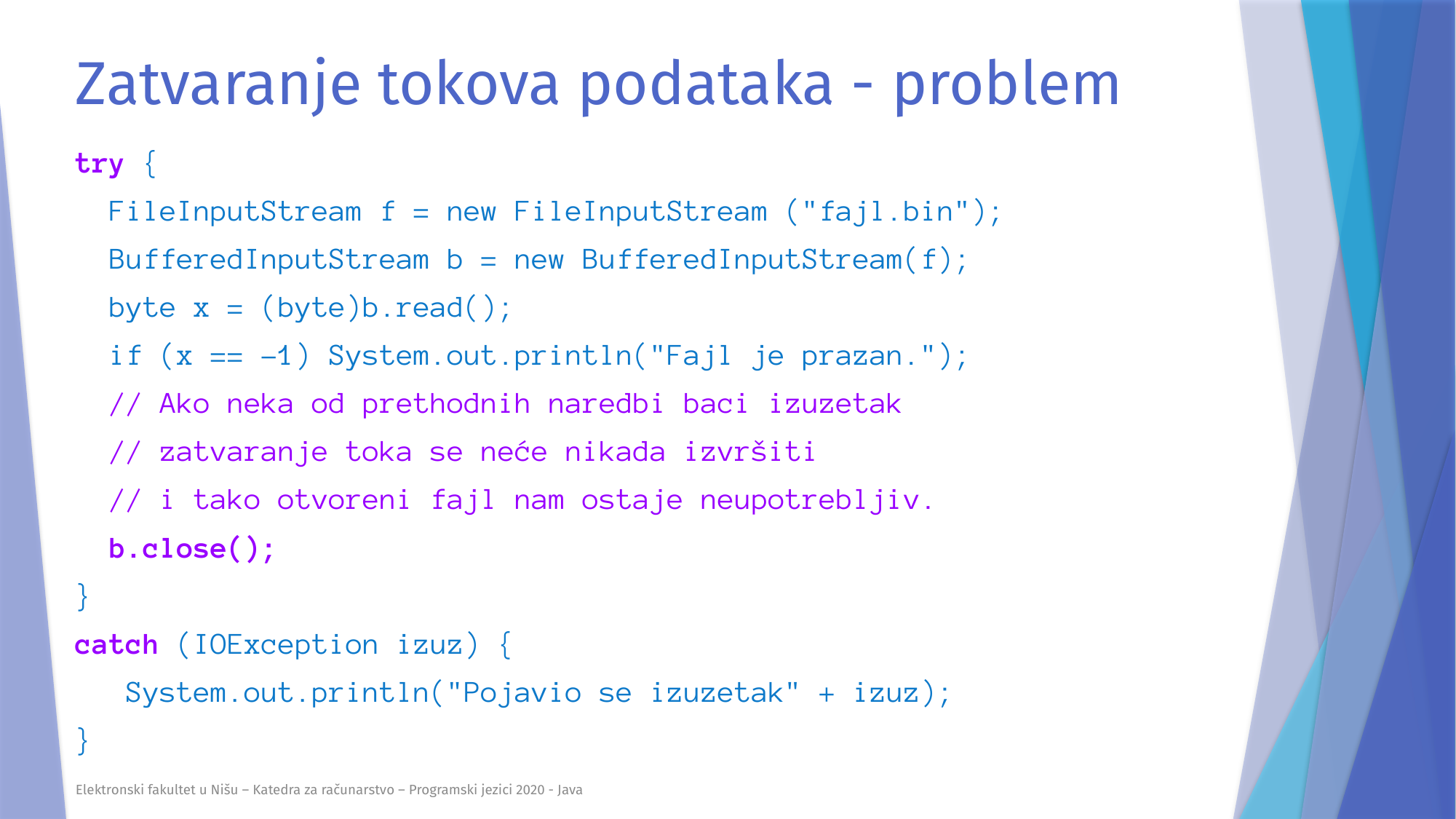

Zatvaranje tokova podataka - problem
try {
  FileInputStream f = new FileInputStream ("fajl.bin");
  BufferedInputStream b = new BufferedInputStream(f);
  byte x = (byte)b.read();
  if (x == -1) System.out.println("Fajl je prazan.");
  // Ako neka od prethodnih naredbi baci izuzetak
  // zatvaranje toka se neće nikada izvršiti
  // i tako otvoreni fajl nam ostaje neupotrebljiv.
  b.close();
}
catch (IOException izuz) {
   System.out.println("Pojavio se izuzetak" + izuz);
}
Elektronski fakultet u Nišu – Katedra za računarstvo – Programski jezici 2020 - Java